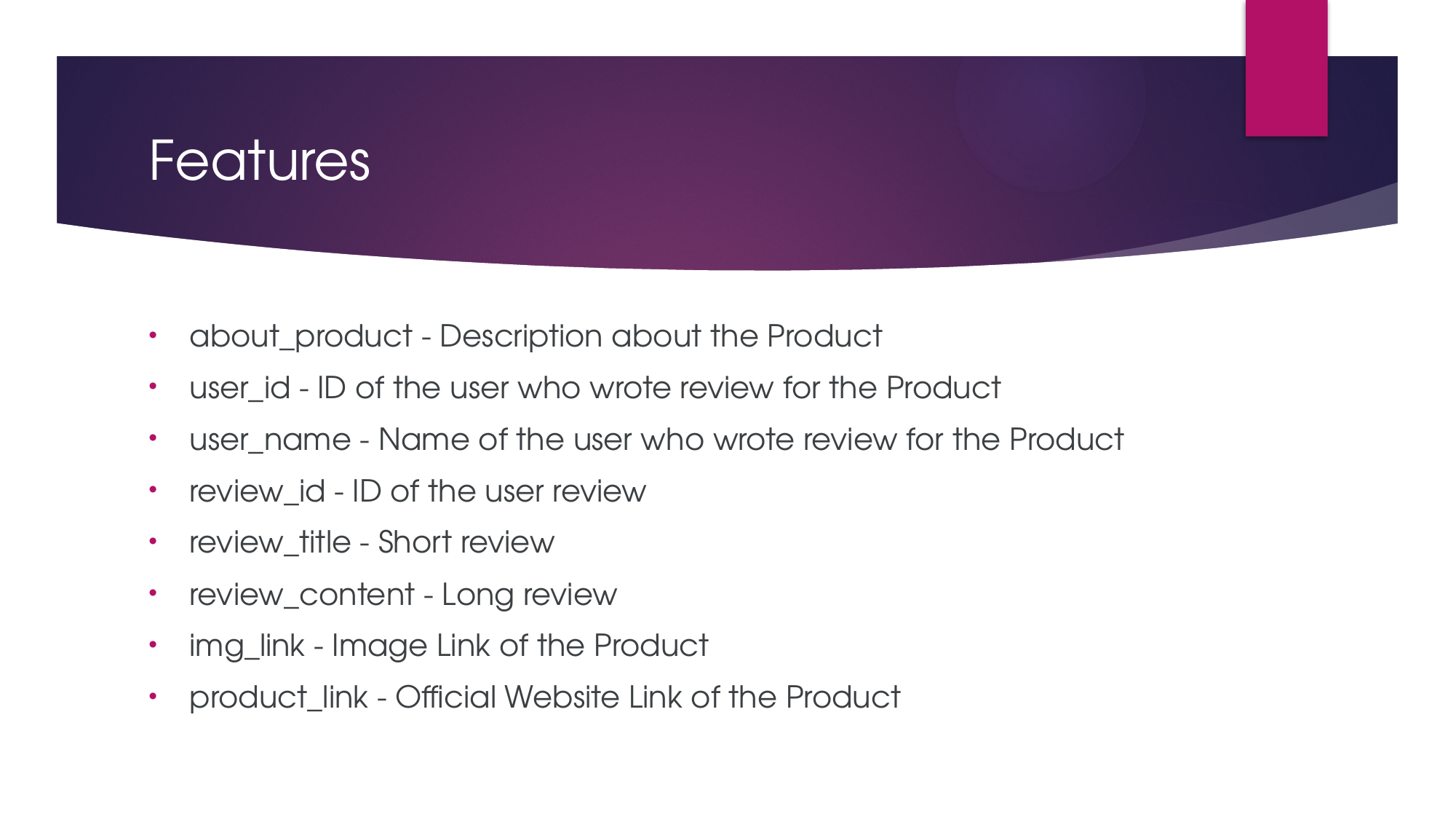

# Features
about_product - Description about the Product
user_id - ID of the user who wrote review for the Product
user_name - Name of the user who wrote review for the Product
review_id - ID of the user review
review_title - Short review
review_content - Long review
img_link - Image Link of the Product
product_link - Official Website Link of the Product